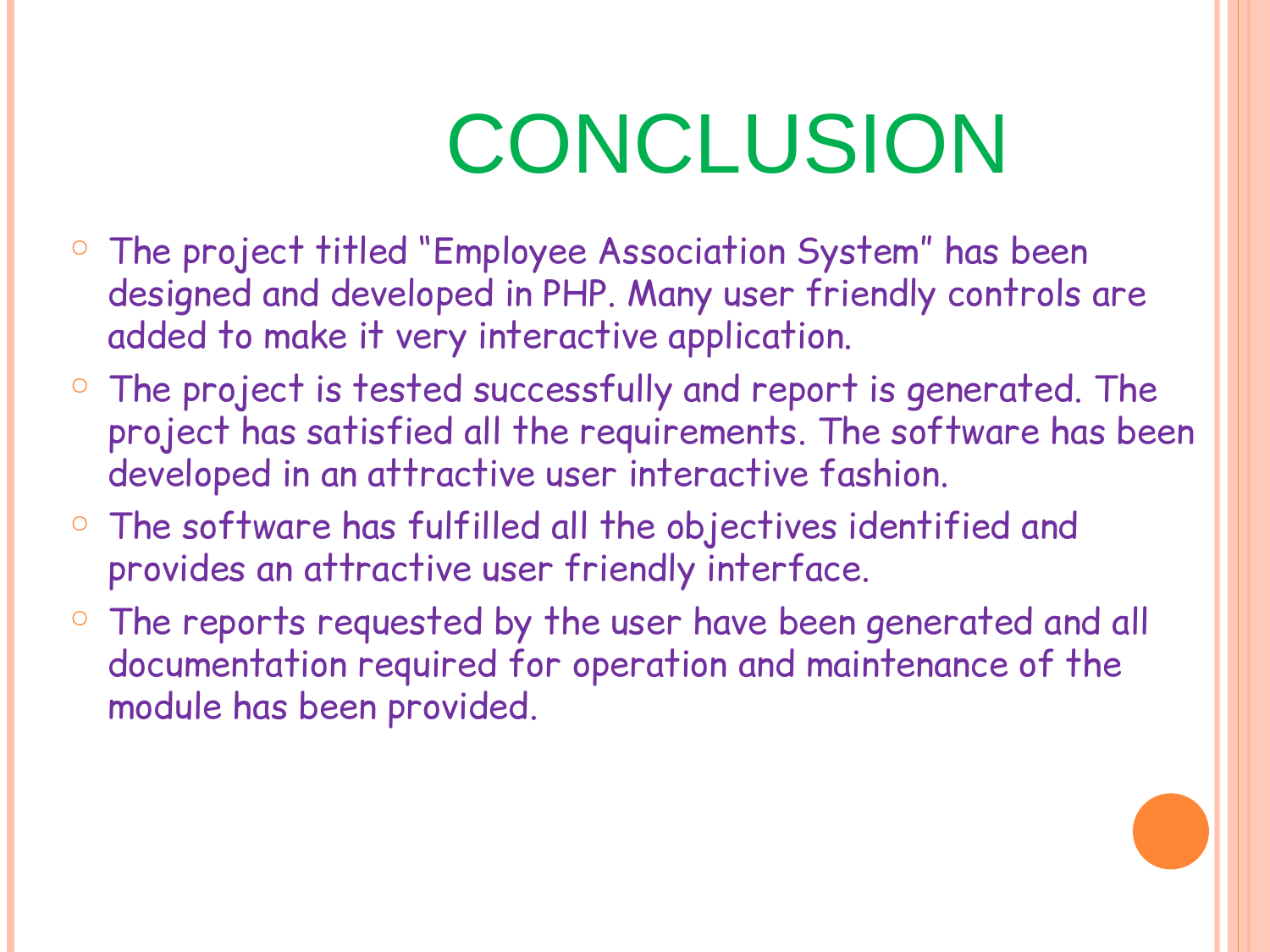

# Conclusion
The project titled “Employee Association System” has been designed and developed in PHP. Many user friendly controls are added to make it very interactive application.
The project is tested successfully and report is generated. The project has satisfied all the requirements. The software has been developed in an attractive user interactive fashion.
The software has fulfilled all the objectives identified and provides an attractive user friendly interface.
The reports requested by the user have been generated and all documentation required for operation and maintenance of the module has been provided.